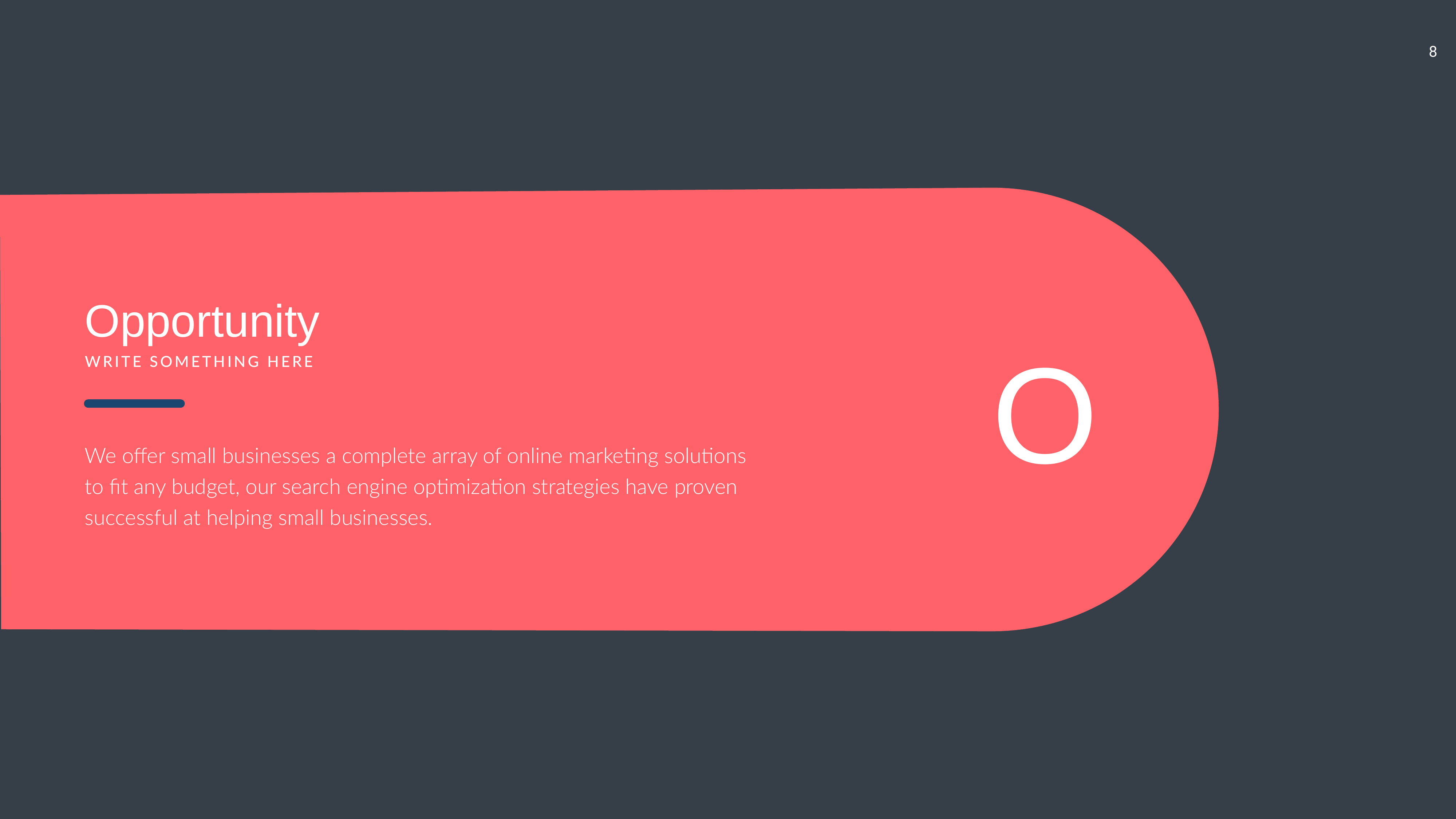

Opportunity
WRITE SOMETHING HERE

We offer small businesses a complete array of online marketing solutions to fit any budget, our search engine optimization strategies have proven successful at helping small businesses.
O